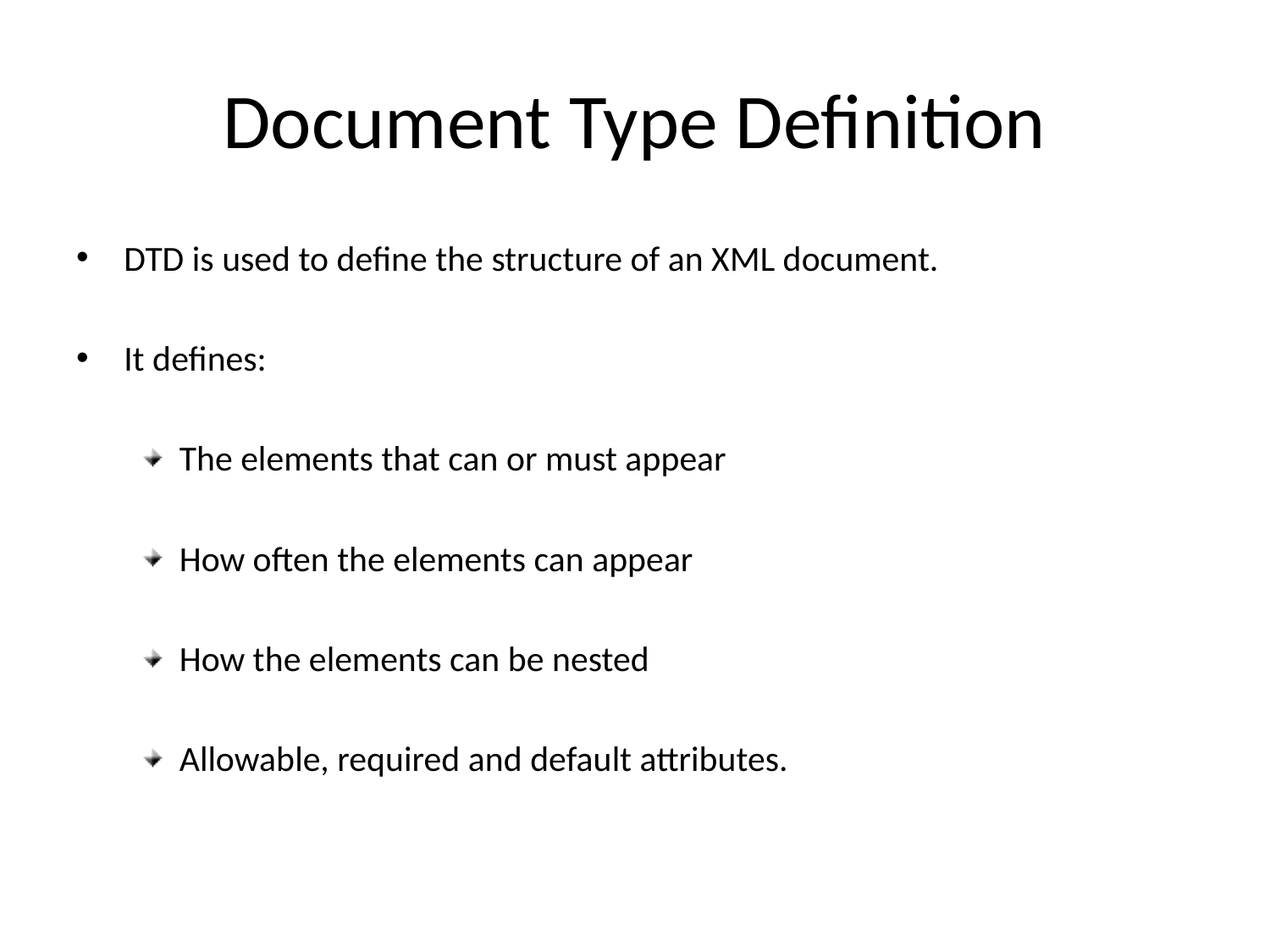

# Document Type Definition
DTD is used to define the structure of an XML document.
It defines:
The elements that can or must appear
How often the elements can appear
How the elements can be nested
Allowable, required and default attributes.